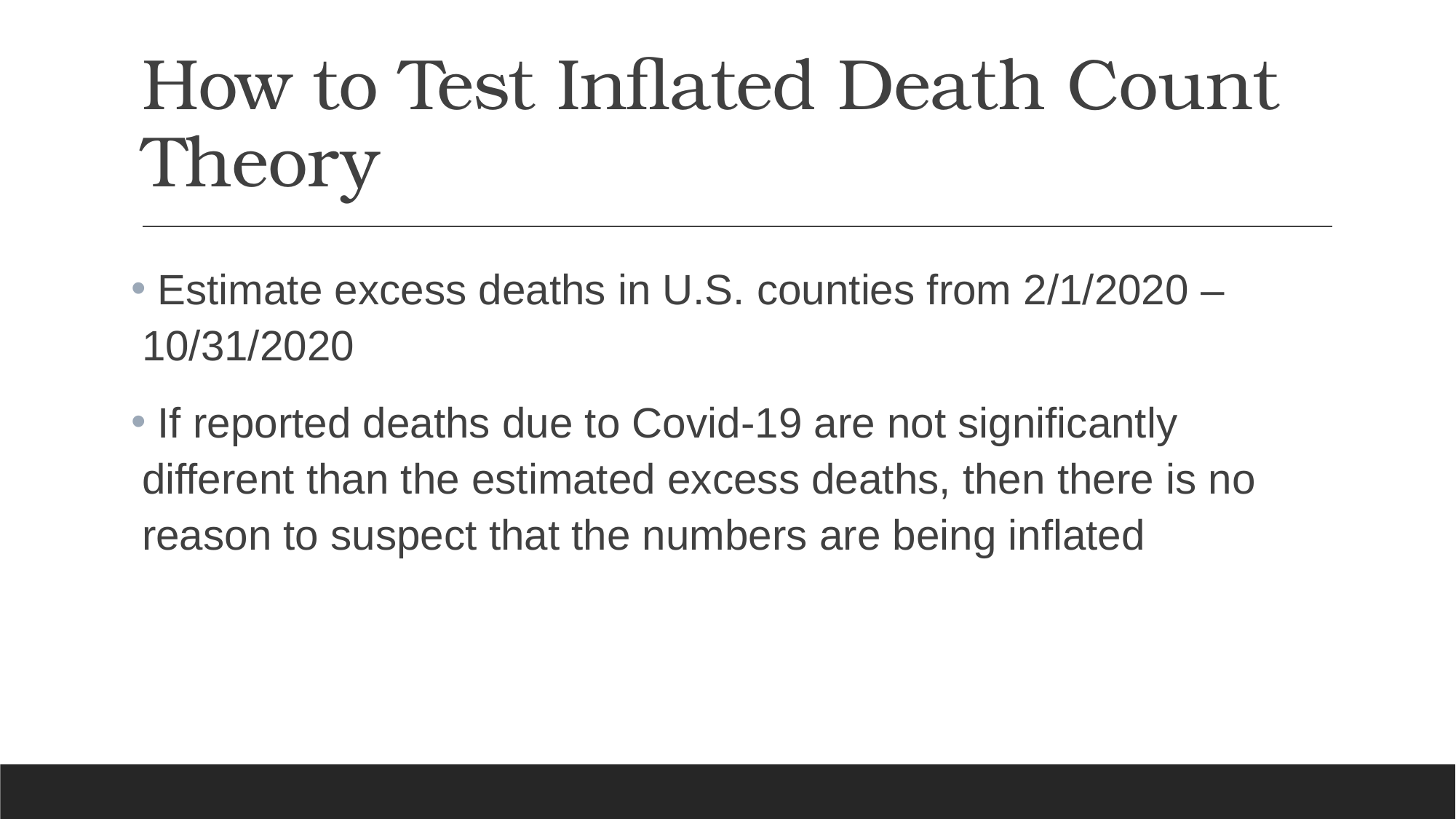

# How to Test Inflated Death Count Theory
 Estimate excess deaths in U.S. counties from 2/1/2020 – 10/31/2020
 If reported deaths due to Covid-19 are not significantly different than the estimated excess deaths, then there is no reason to suspect that the numbers are being inflated